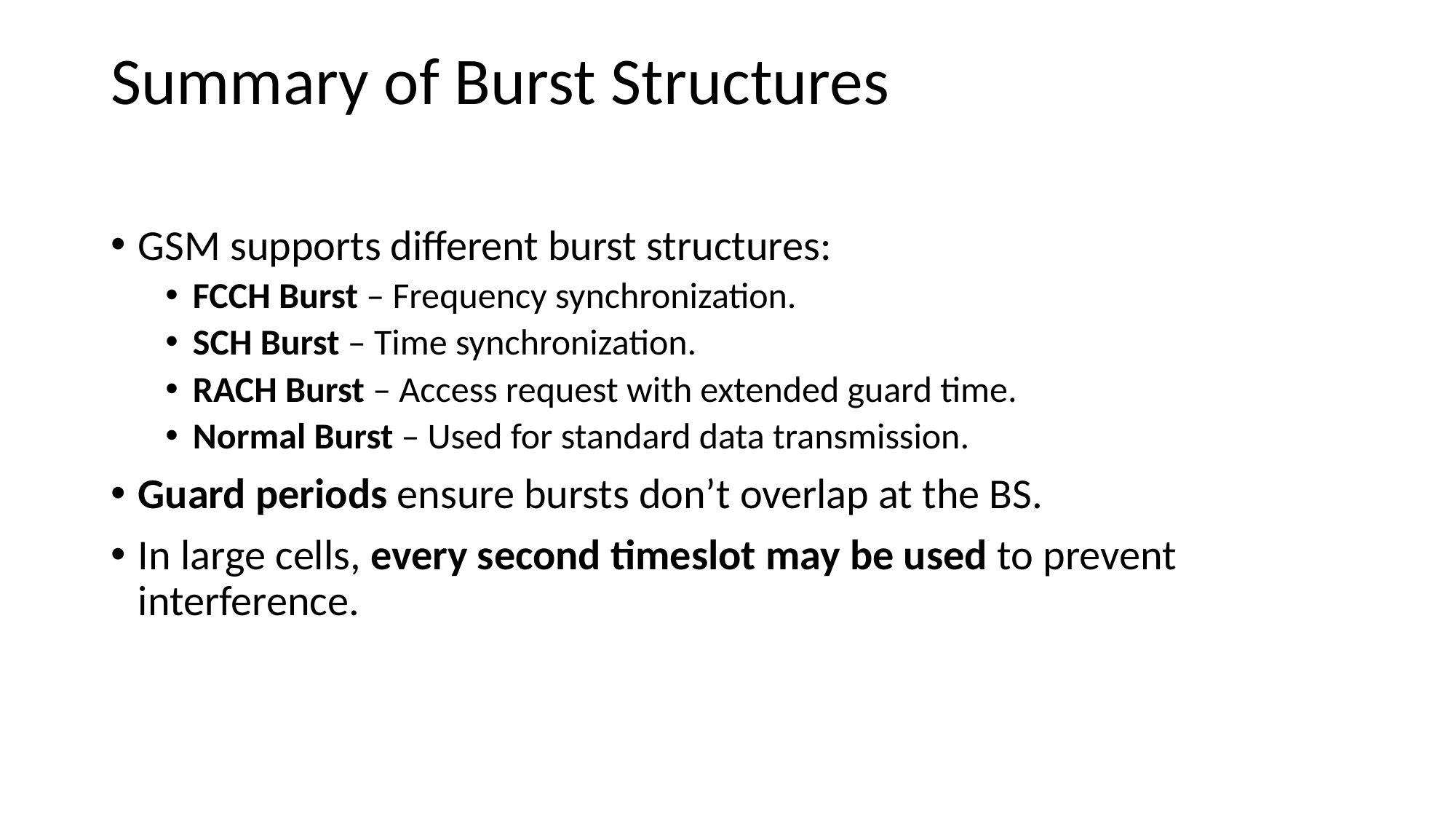

# Summary of Burst Structures
GSM supports different burst structures:
FCCH Burst – Frequency synchronization.
SCH Burst – Time synchronization.
RACH Burst – Access request with extended guard time.
Normal Burst – Used for standard data transmission.
Guard periods ensure bursts don’t overlap at the BS.
In large cells, every second timeslot may be used to prevent interference.